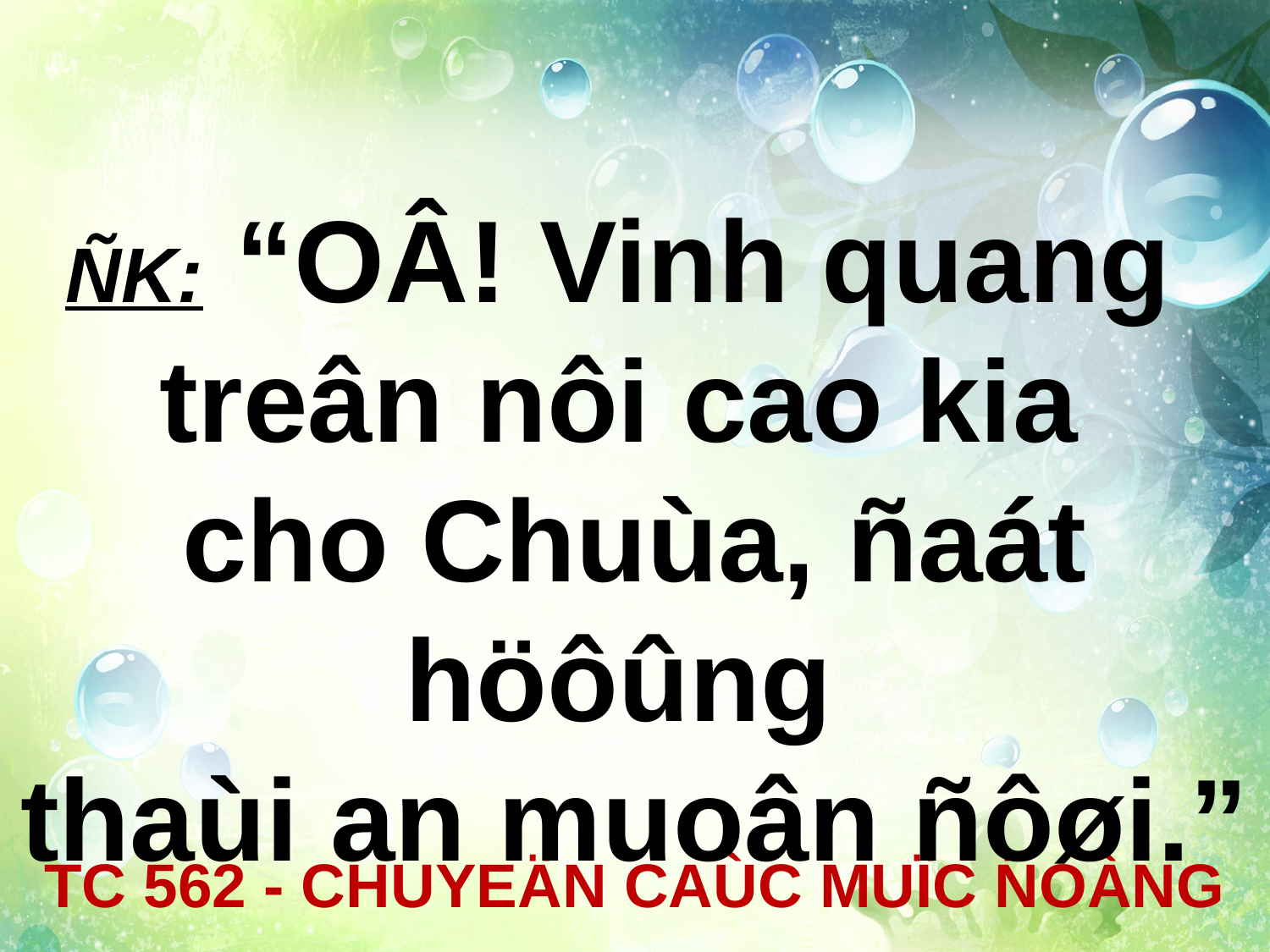

ÑK: “OÂ! Vinh quang
treân nôi cao kia
cho Chuùa, ñaát höôûng
thaùi an muoân ñôøi.”
TC 562 - CHUYEÄN CAÙC MUÏC ÑOÀNG